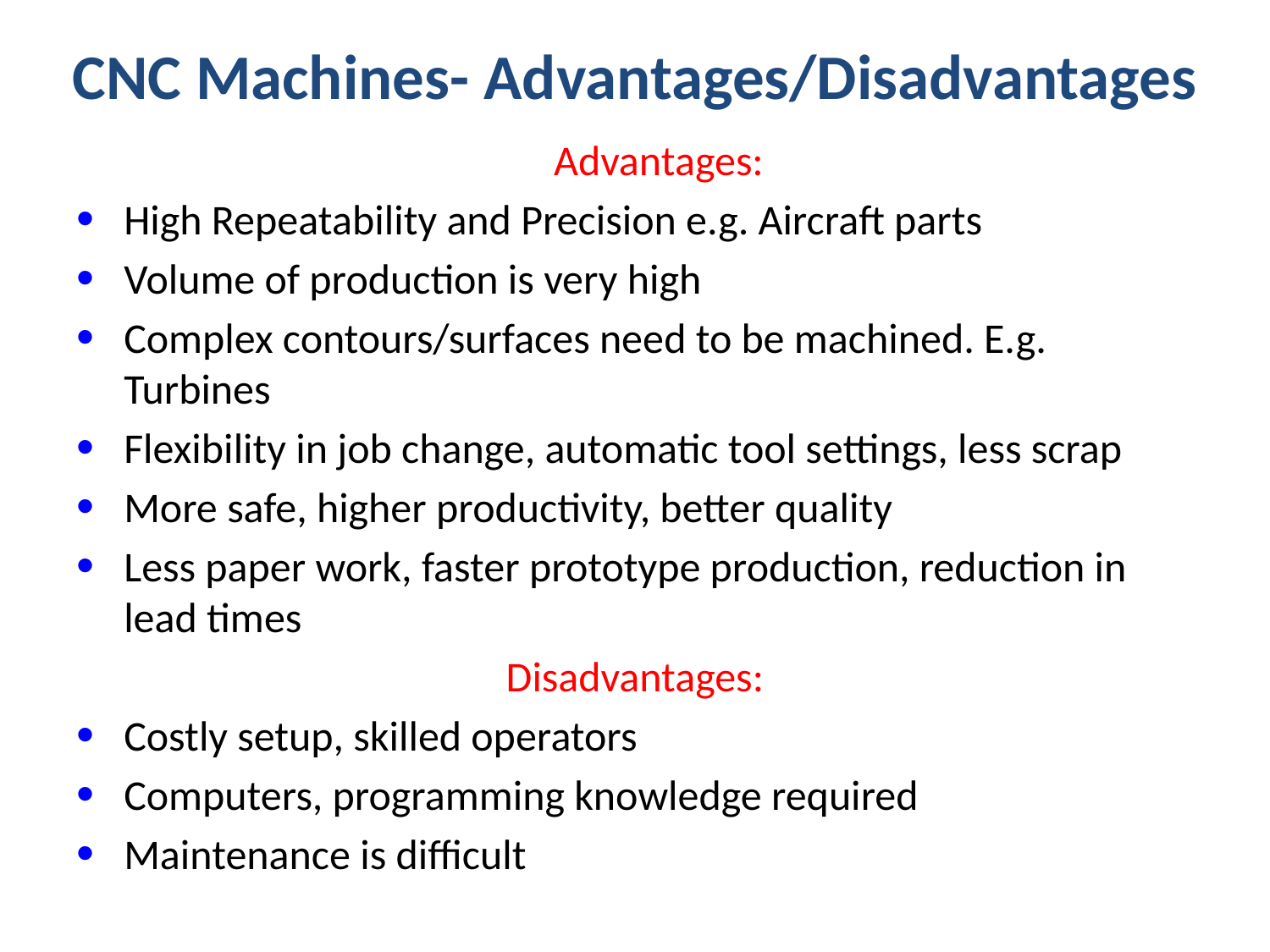

# CNC Machines- Advantages/Disadvantages
	Advantages:
High Repeatability and Precision e.g. Aircraft parts
Volume of production is very high
Complex contours/surfaces need to be machined. E.g. Turbines
Flexibility in job change, automatic tool settings, less scrap
More safe, higher productivity, better quality
Less paper work, faster prototype production, reduction in lead times
Disadvantages:
Costly setup, skilled operators
Computers, programming knowledge required
Maintenance is difficult